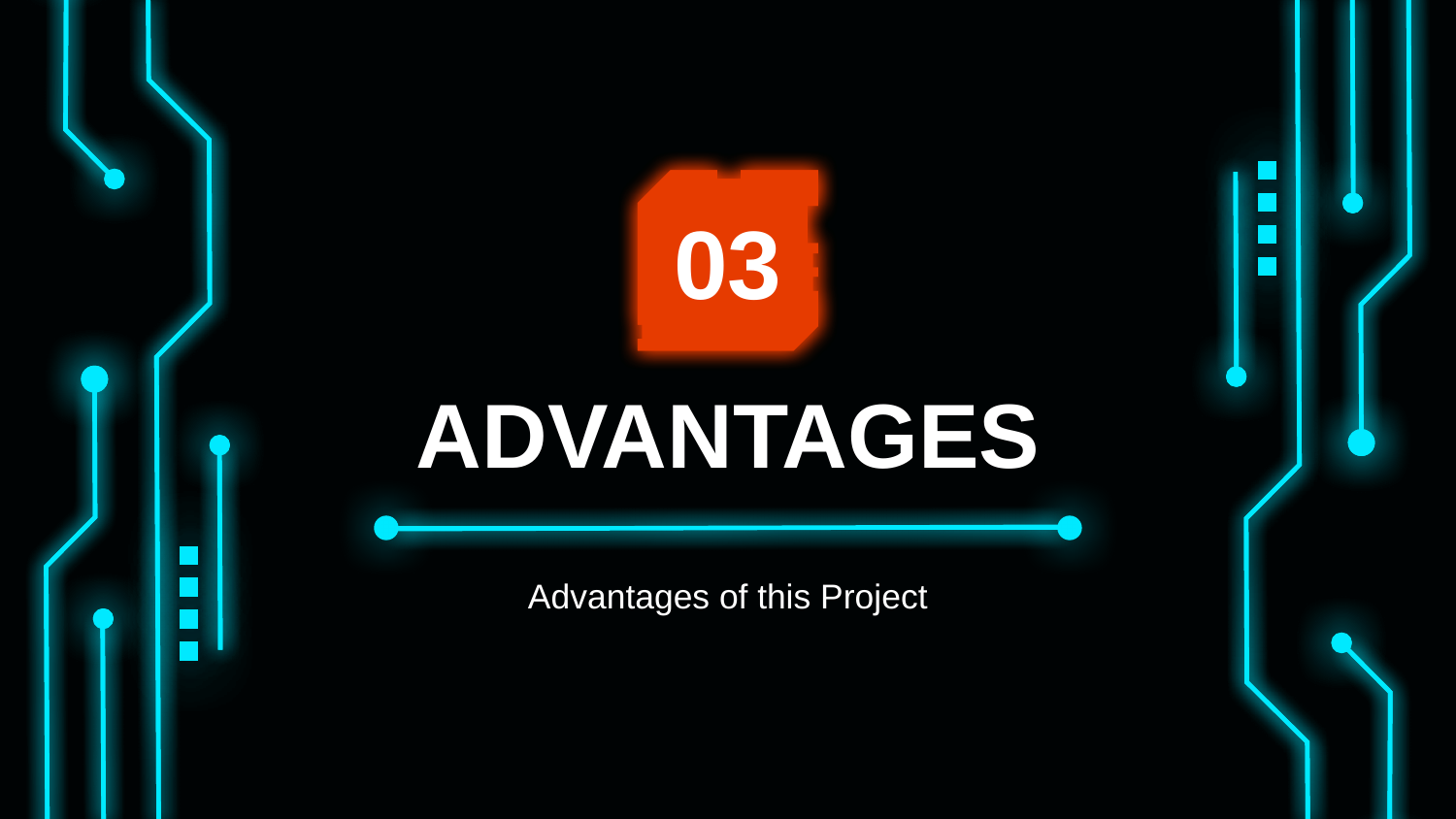

03
# ADVANTAGES

Advantages of this Project